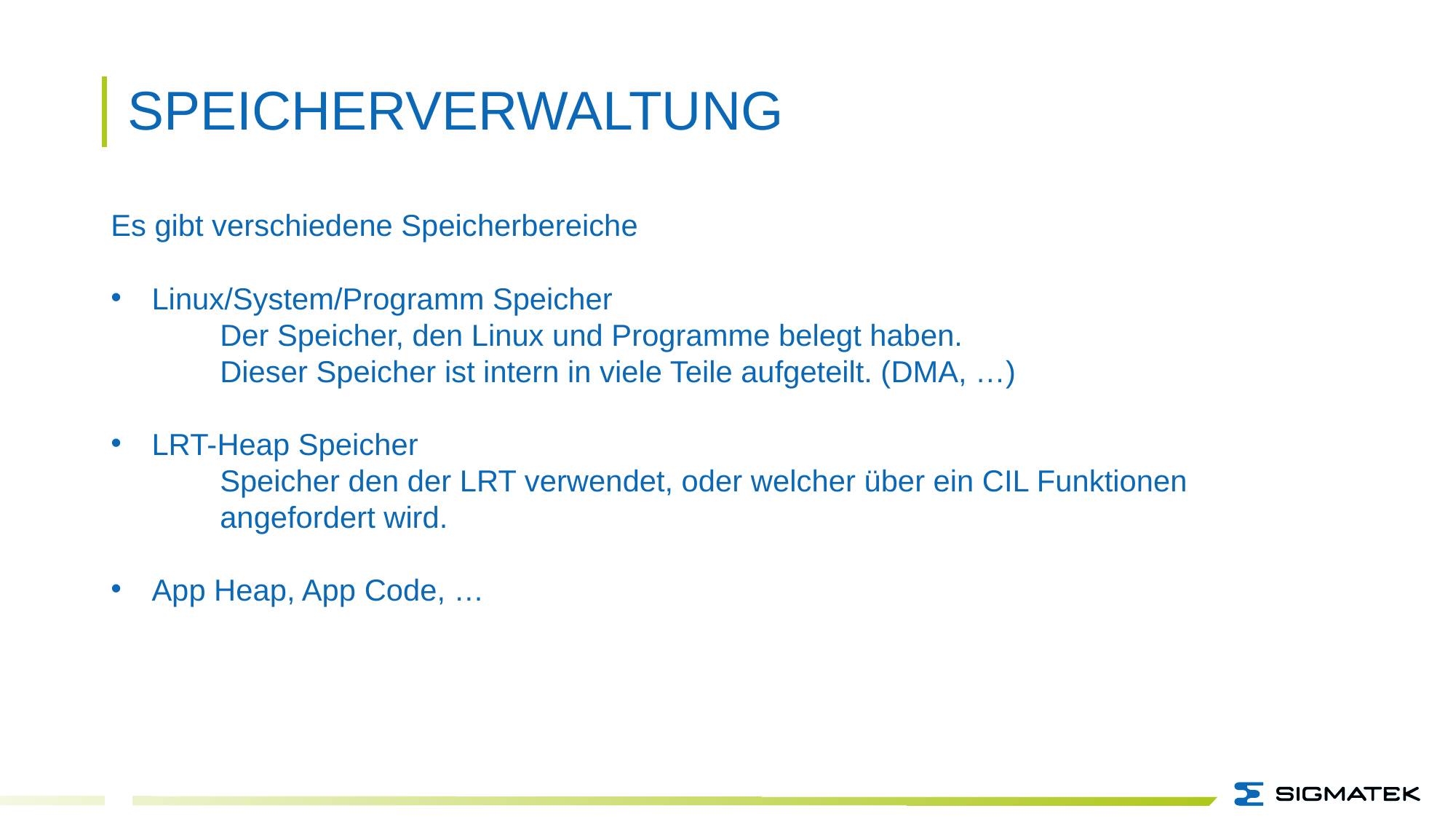

Speicherverwaltung
Es gibt verschiedene Speicherbereiche

Linux/System/Programm Speicher
	Der Speicher, den Linux und Programme belegt haben.
	Dieser Speicher ist intern in viele Teile aufgeteilt. (DMA, …)

LRT-Heap Speicher
	Speicher den der LRT verwendet, oder welcher über ein CIL Funktionen
	angefordert wird.

App Heap, App Code, …

8